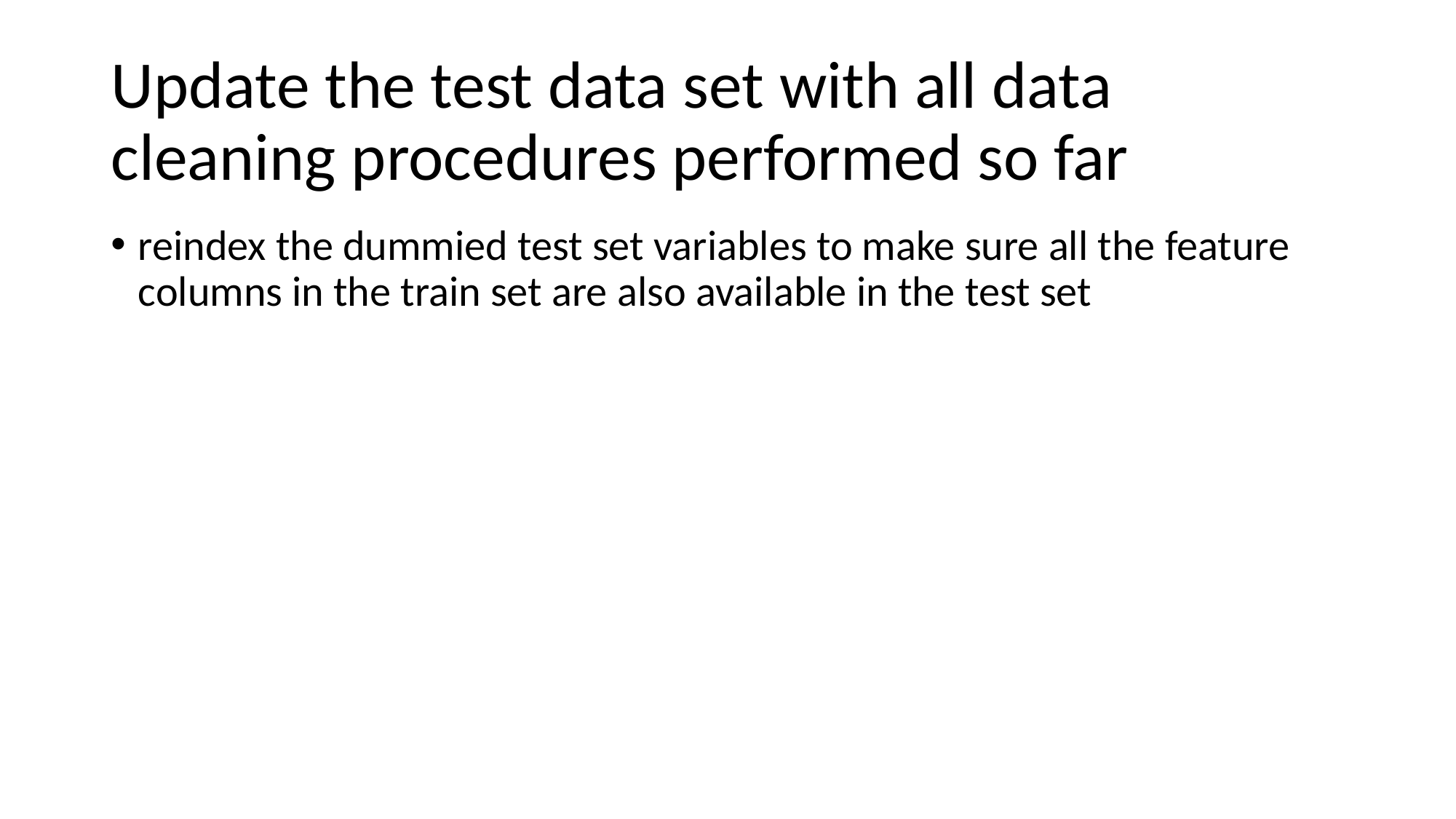

# Update the test data set with all data cleaning procedures performed so far
reindex the dummied test set variables to make sure all the feature columns in the train set are also available in the test set